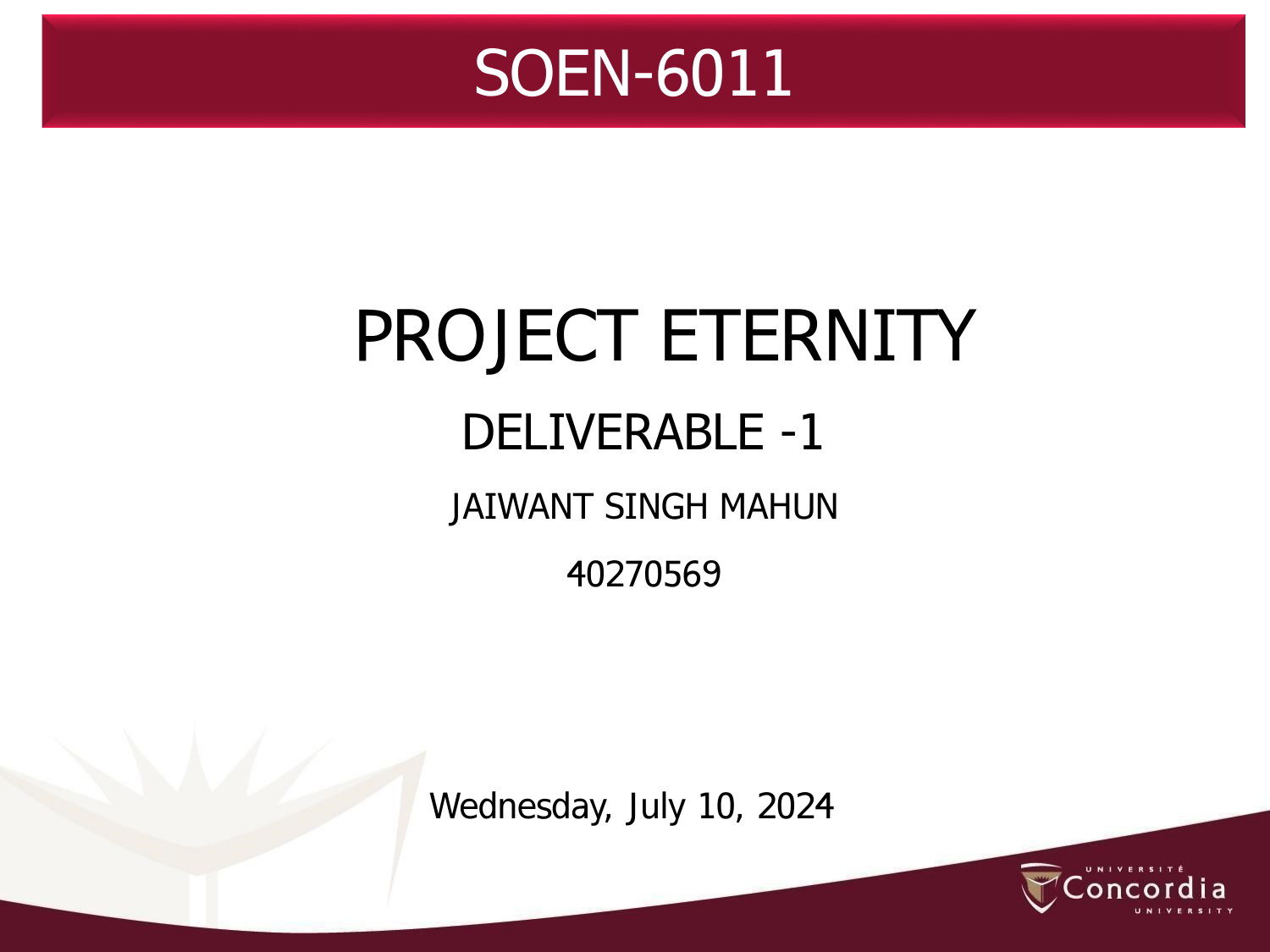

SOEN-6011
    PROJECT ETERNITY
DELIVERABLE -1
JAIWANT SINGH MAHUN
40270569

Wednesday, July 10, 2024